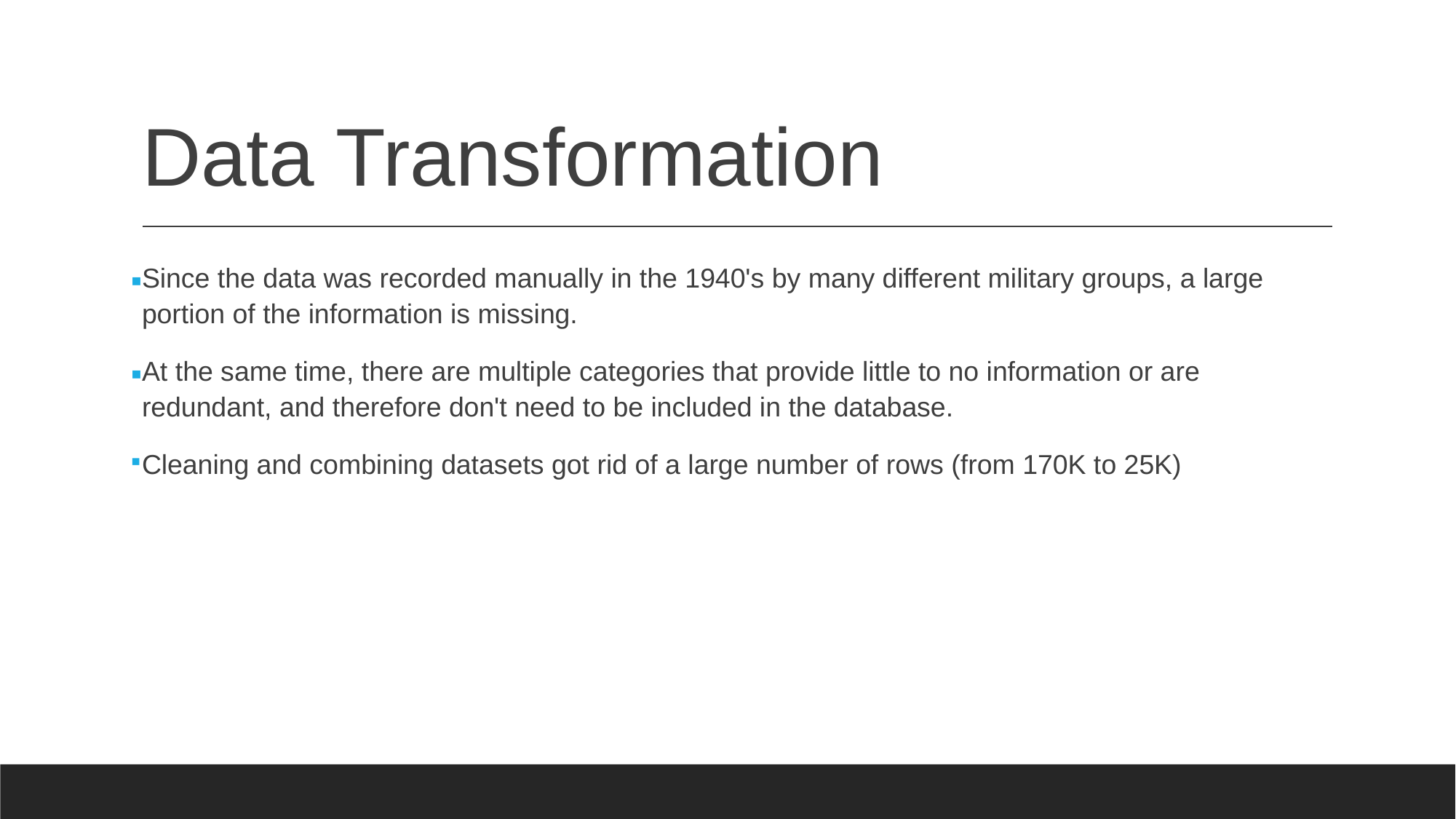

# Data Transformation
Since the data was recorded manually in the 1940's by many different military groups, a large portion of the information is missing.
At the same time, there are multiple categories that provide little to no information or are redundant, and therefore don't need to be included in the database.
Cleaning and combining datasets got rid of a large number of rows (from 170K to 25K)